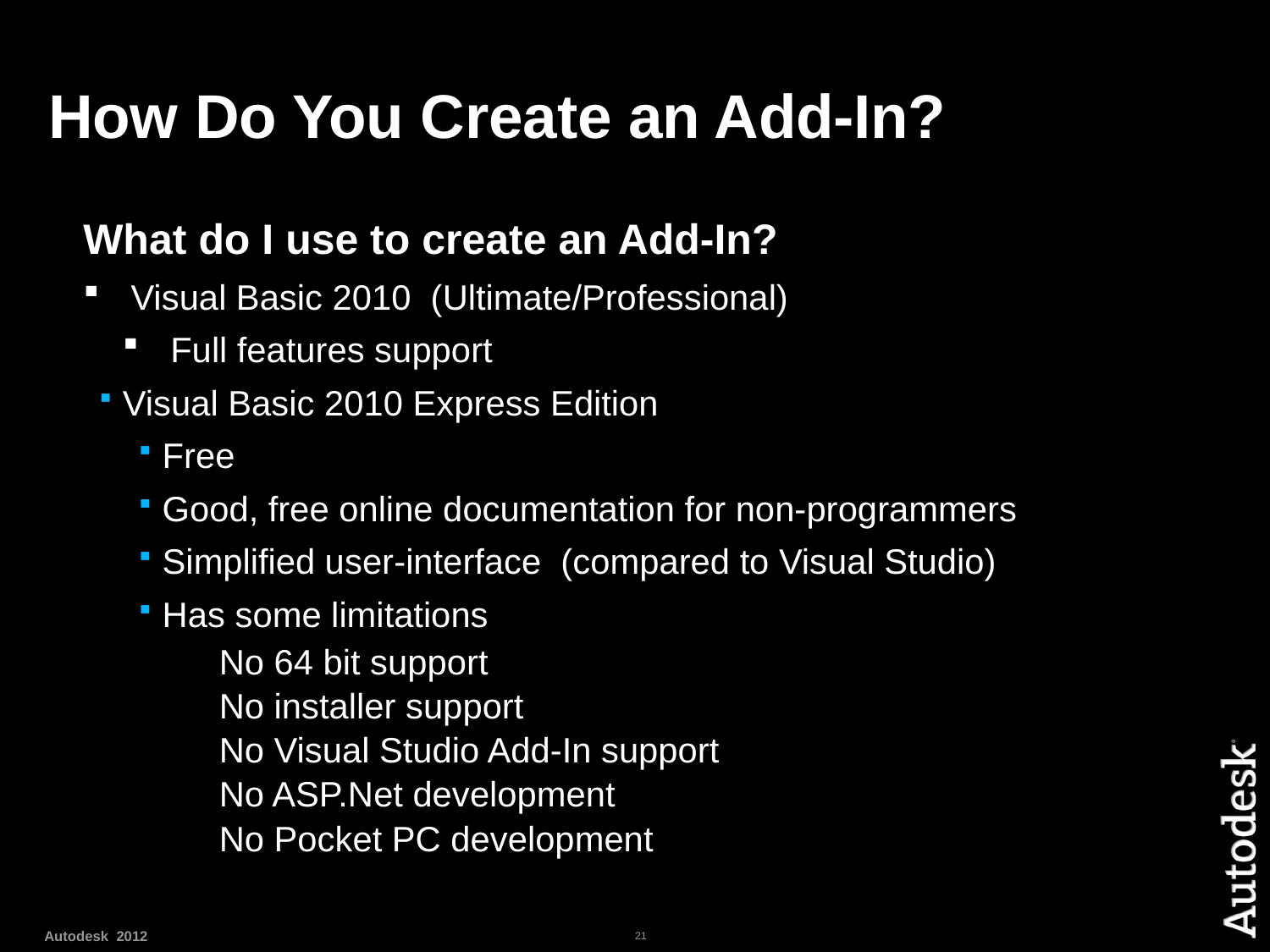

How Do You Create an Add-In?

What do I use to create an Add-In?
Visual Basic 2010  (Ultimate/Professional)
Full features support
Visual Basic 2010 Express Edition
Free
Good, free online documentation for non-programmers
Simplified user-interface  (compared to Visual Studio)
Has some limitations
No 64 bit support
No installer support
No Visual Studio Add-In support
No ASP.Net development
No Pocket PC development